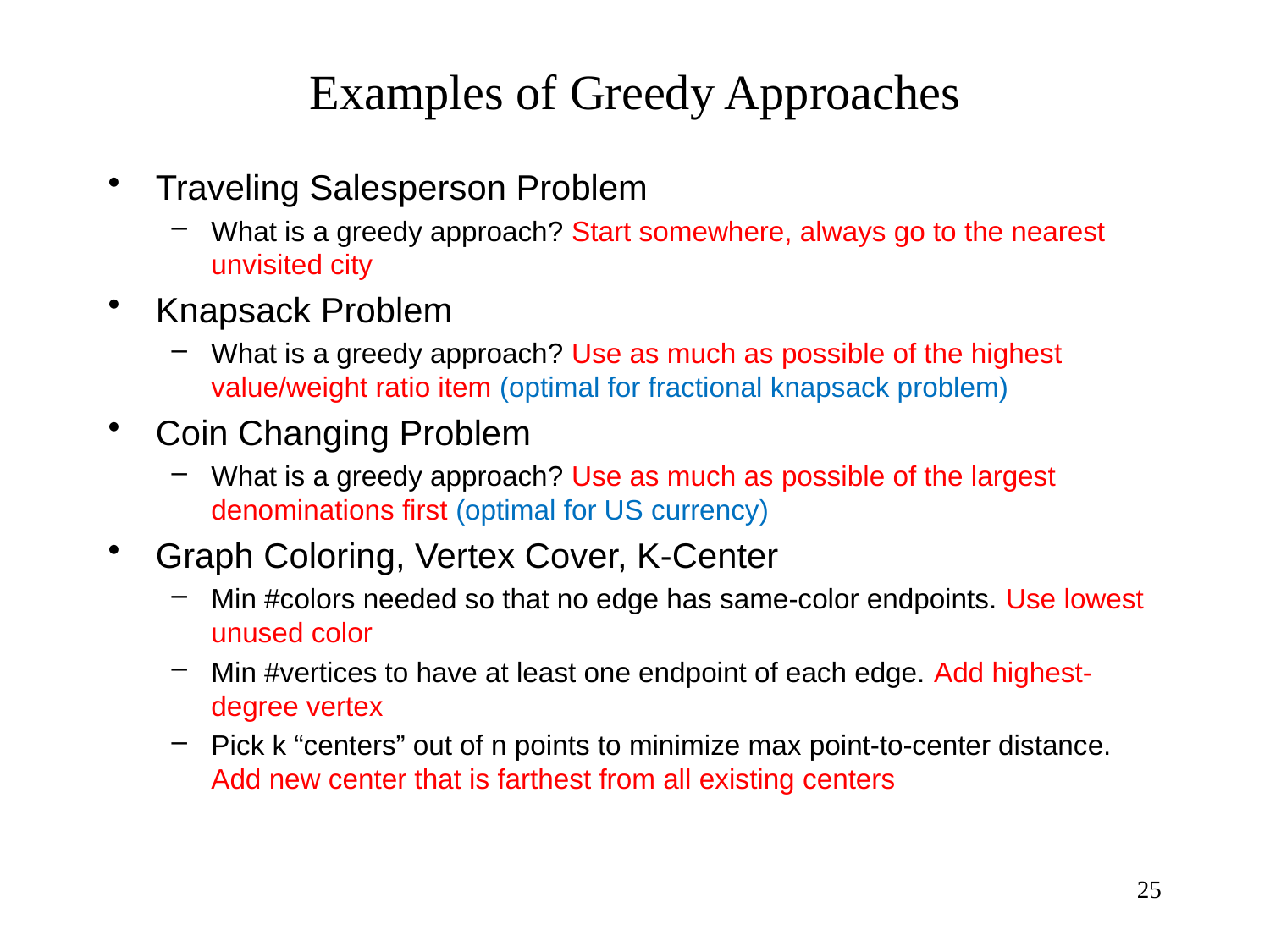

# Examples of Greedy Approaches
Traveling Salesperson Problem
What is a greedy approach? Start somewhere, always go to the nearest unvisited city
Knapsack Problem
What is a greedy approach? Use as much as possible of the highest value/weight ratio item (optimal for fractional knapsack problem)
Coin Changing Problem
What is a greedy approach? Use as much as possible of the largest denominations first (optimal for US currency)
Graph Coloring, Vertex Cover, K-Center
Min #colors needed so that no edge has same-color endpoints. Use lowest unused color
Min #vertices to have at least one endpoint of each edge. Add highest-degree vertex
Pick k “centers” out of n points to minimize max point-to-center distance. Add new center that is farthest from all existing centers
25